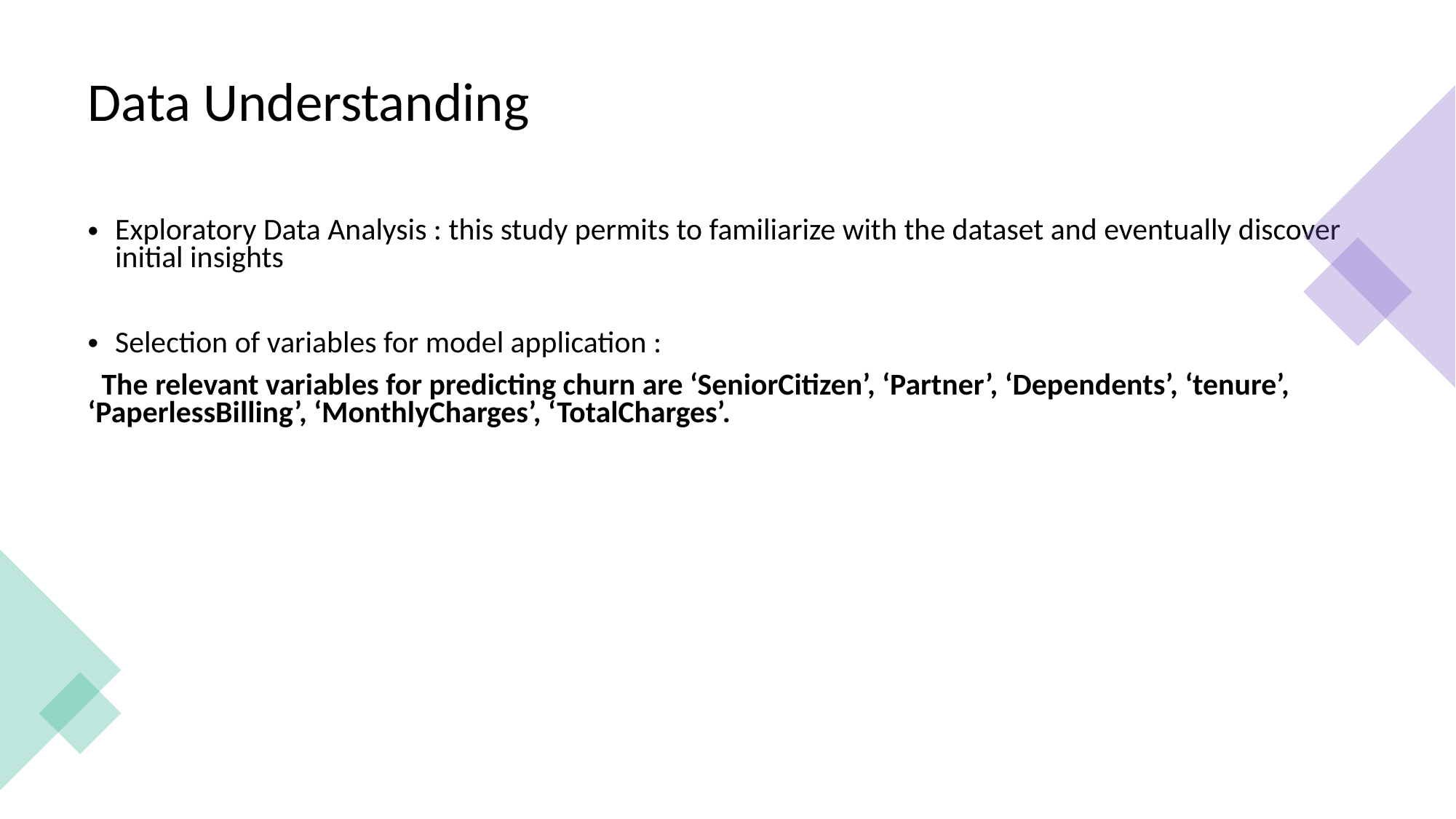

# Data Understanding

Exploratory Data Analysis : this study permits to familiarize with the dataset and eventually discover initial insights

Selection of variables for model application :
  The relevant variables for predicting churn are ‘SeniorCitizen’, ‘Partner’, ‘Dependents’, ‘tenure’, ‘PaperlessBilling’, ‘MonthlyCharges’, ‘TotalCharges’.